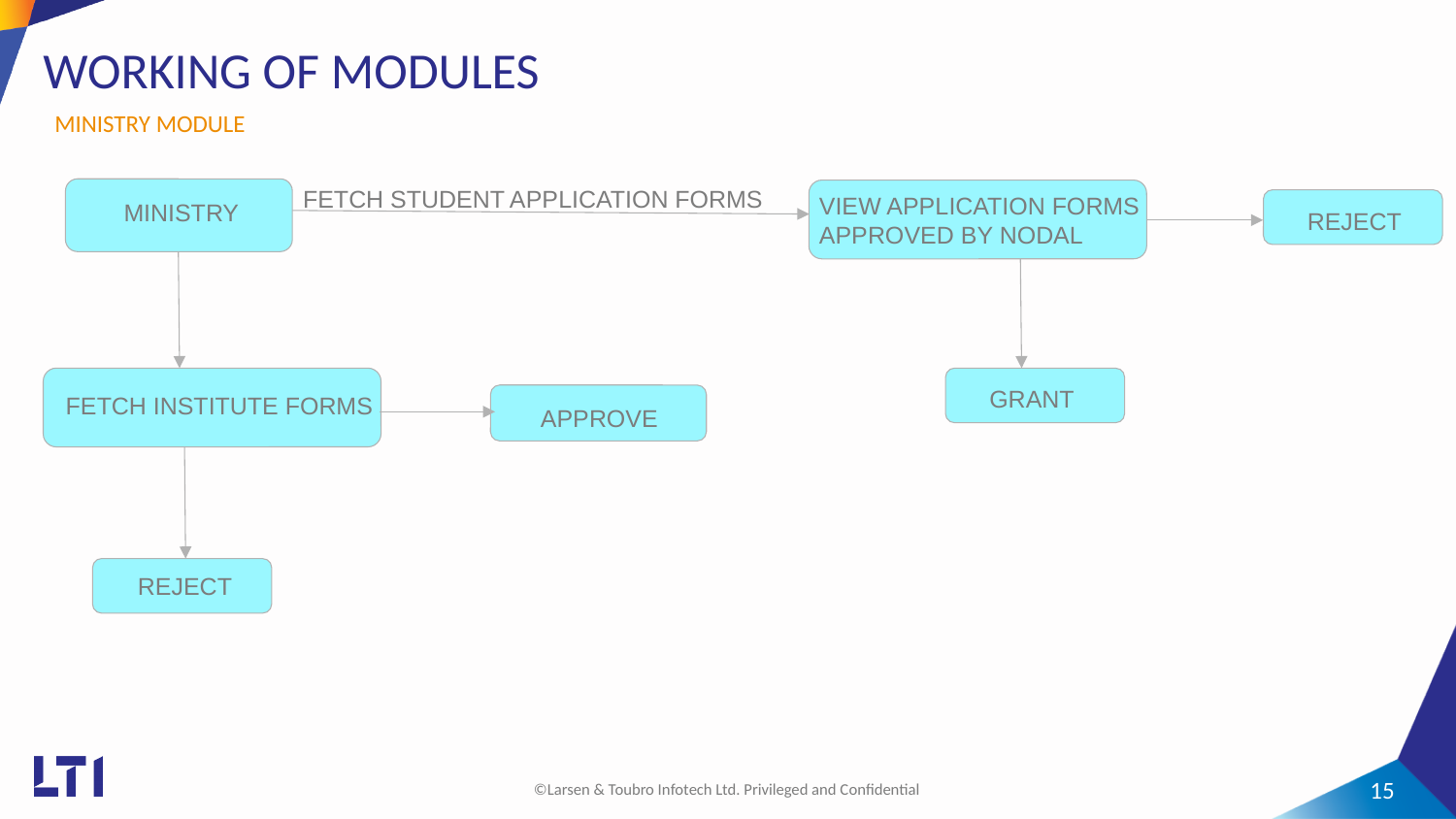

# WORKING OF MODULES
MINISTRY MODULE
FETCH STUDENT APPLICATION FORMS

VIEW APPLICATION FORMS APPROVED BY NODAL

REJECT
MINISTRY

FETCH INSTITUTE FORMS

GRANT

APPROVE

REJECT